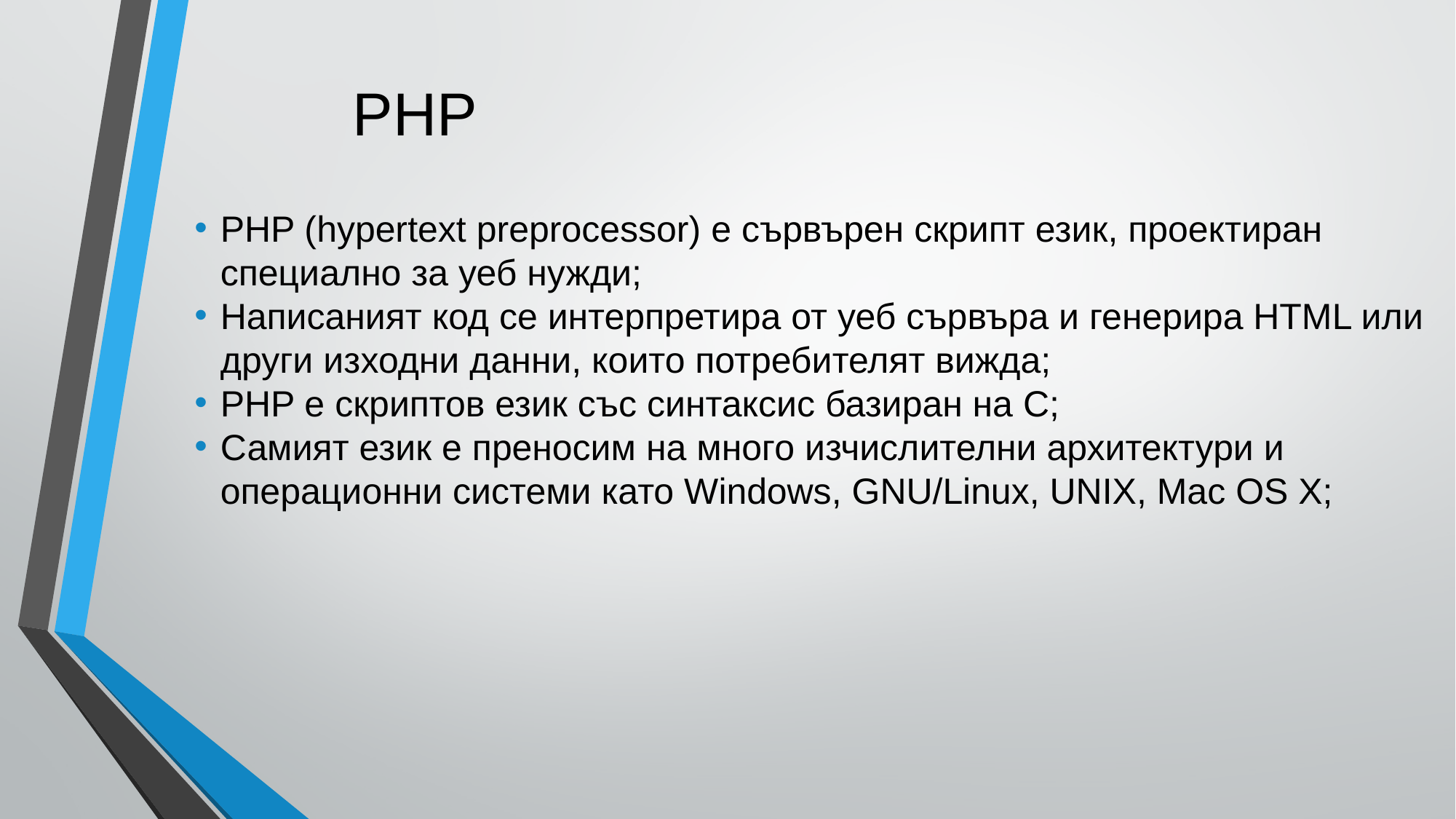

# PHP
PHP (hypertext preprocessor) е сървърен скрипт език, проектиран специално за уеб нужди;
Написаният код се интерпретира от уеб сървъра и генерира HTML или други изходни данни, които потребителят вижда;
PHP е скриптов език със синтаксис базиран на C;
Самият език е преносим на много изчислителни архитектури и  операционни системи като Windows, GNU/Linux, UNIX, Mac OS X;